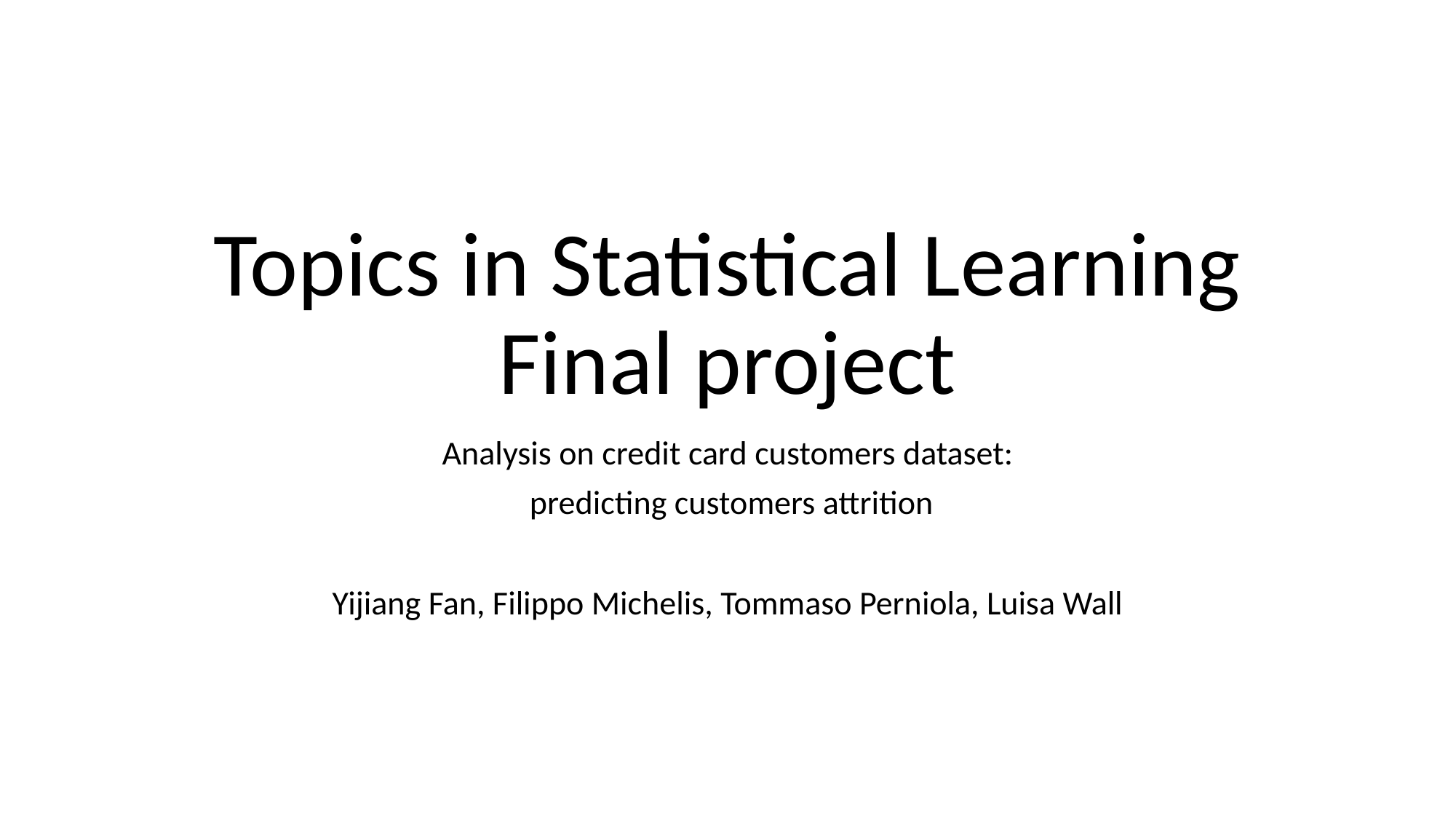

# Topics in Statistical Learning Final project
Analysis on credit card customers dataset:
 predicting customers attrition

Yijiang Fan, Filippo Michelis, Tommaso Perniola, Luisa Wall